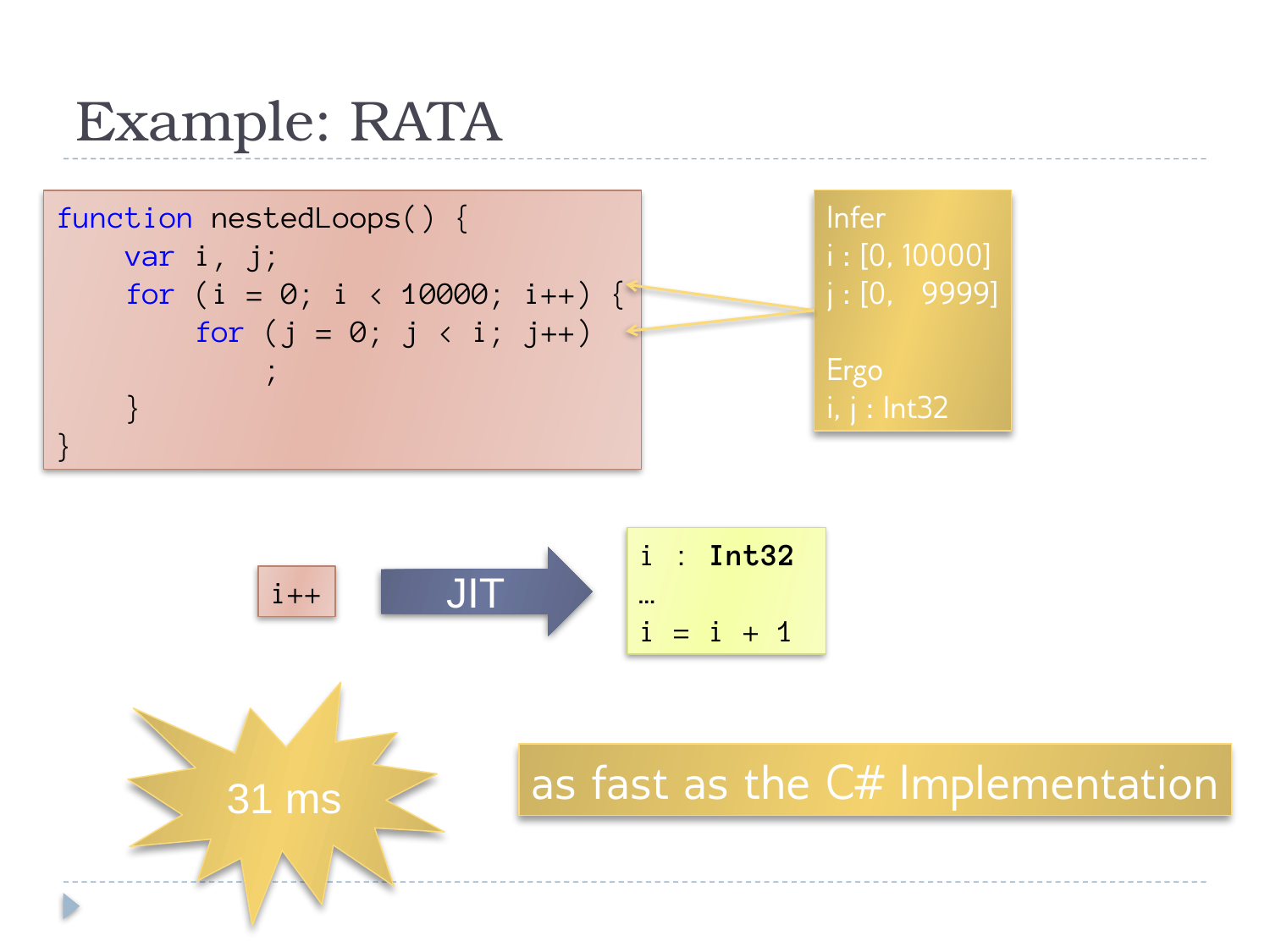

# Example: RATA
Infer
i : [0, 10000]
j : [0,   9999]

Ergo
i, j : Int32
function nestedLoops() {
    var i, j;
    for (i = 0; i < 10000; i++) {
        for (j = 0; j < i; j++)
            ;
    }
}
i : Int32
…
i = i + 1
JIT
i++
31 ms
as fast as the C# Implementation